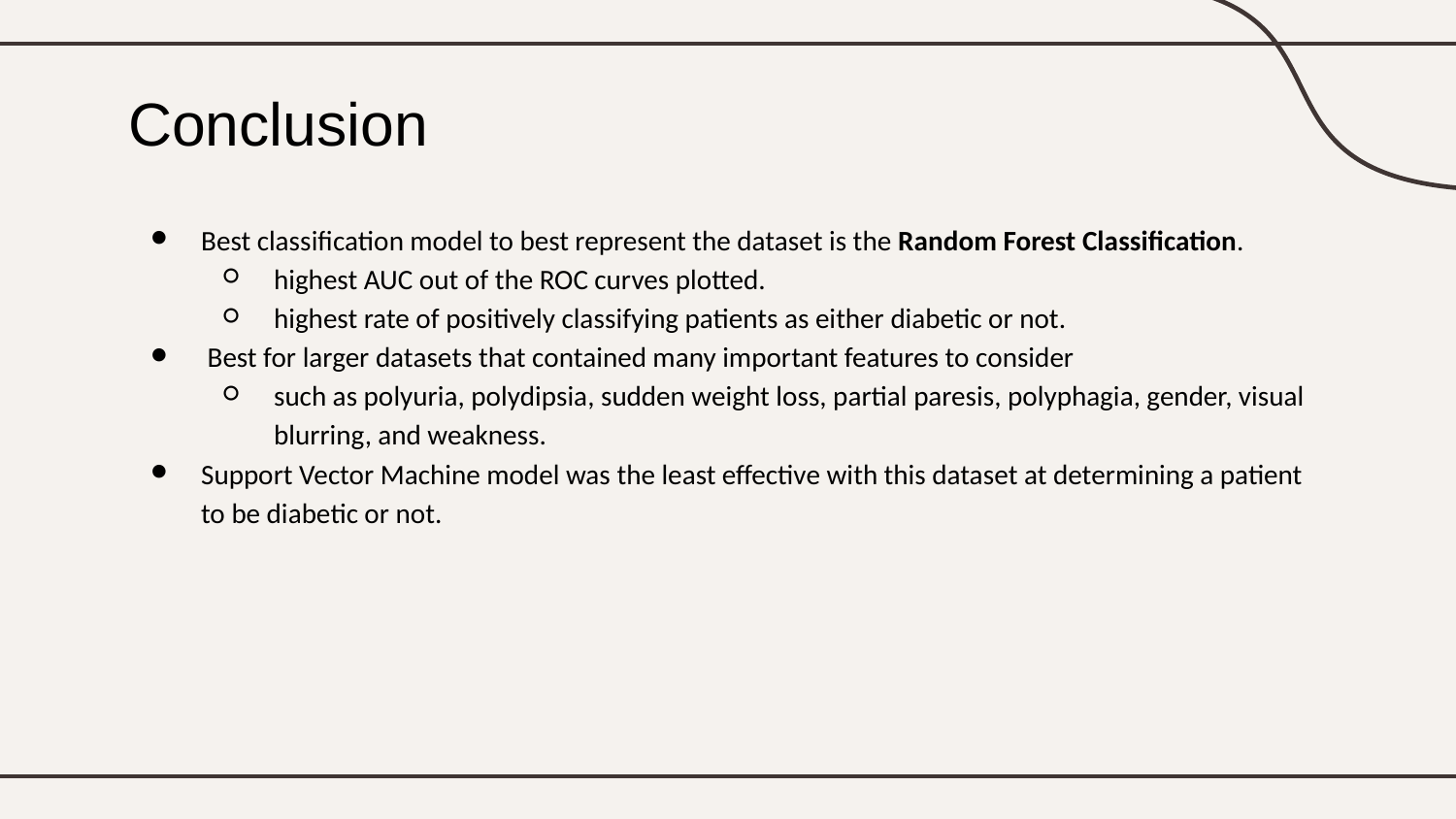

# Conclusion

Best classification model to best represent the dataset is the Random Forest Classification.
highest AUC out of the ROC curves plotted.
highest rate of positively classifying patients as either diabetic or not.
 Best for larger datasets that contained many important features to consider
such as polyuria, polydipsia, sudden weight loss, partial paresis, polyphagia, gender, visual blurring, and weakness.
Support Vector Machine model was the least effective with this dataset at determining a patient to be diabetic or not.